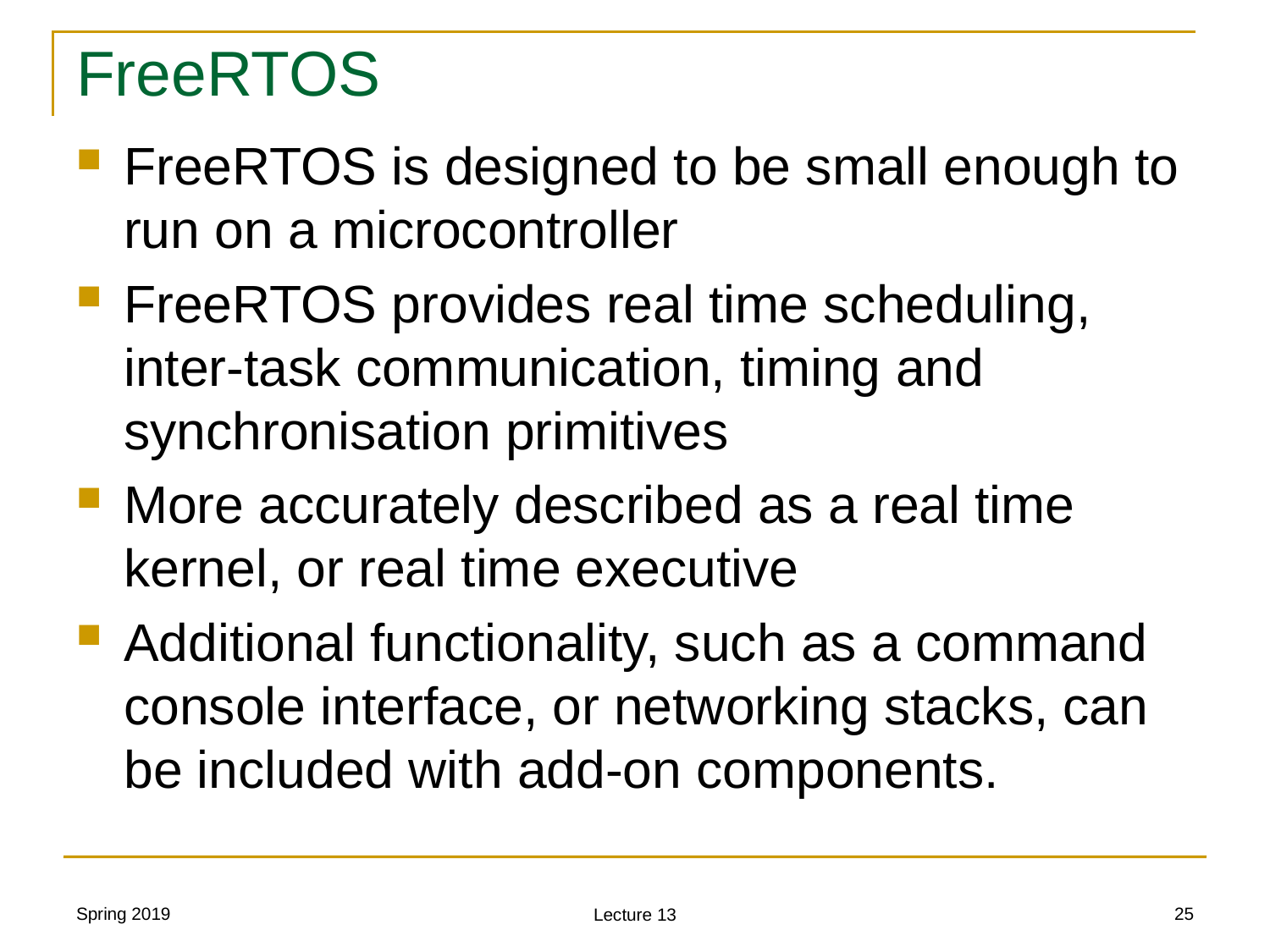

# FreeRTOS
FreeRTOS is designed to be small enough to run on a microcontroller
FreeRTOS provides real time scheduling, inter-task communication, timing and synchronisation primitives
More accurately described as a real time kernel, or real time executive
Additional functionality, such as a command console interface, or networking stacks, can be included with add-on components.

Spring 2019
25
Lecture 13